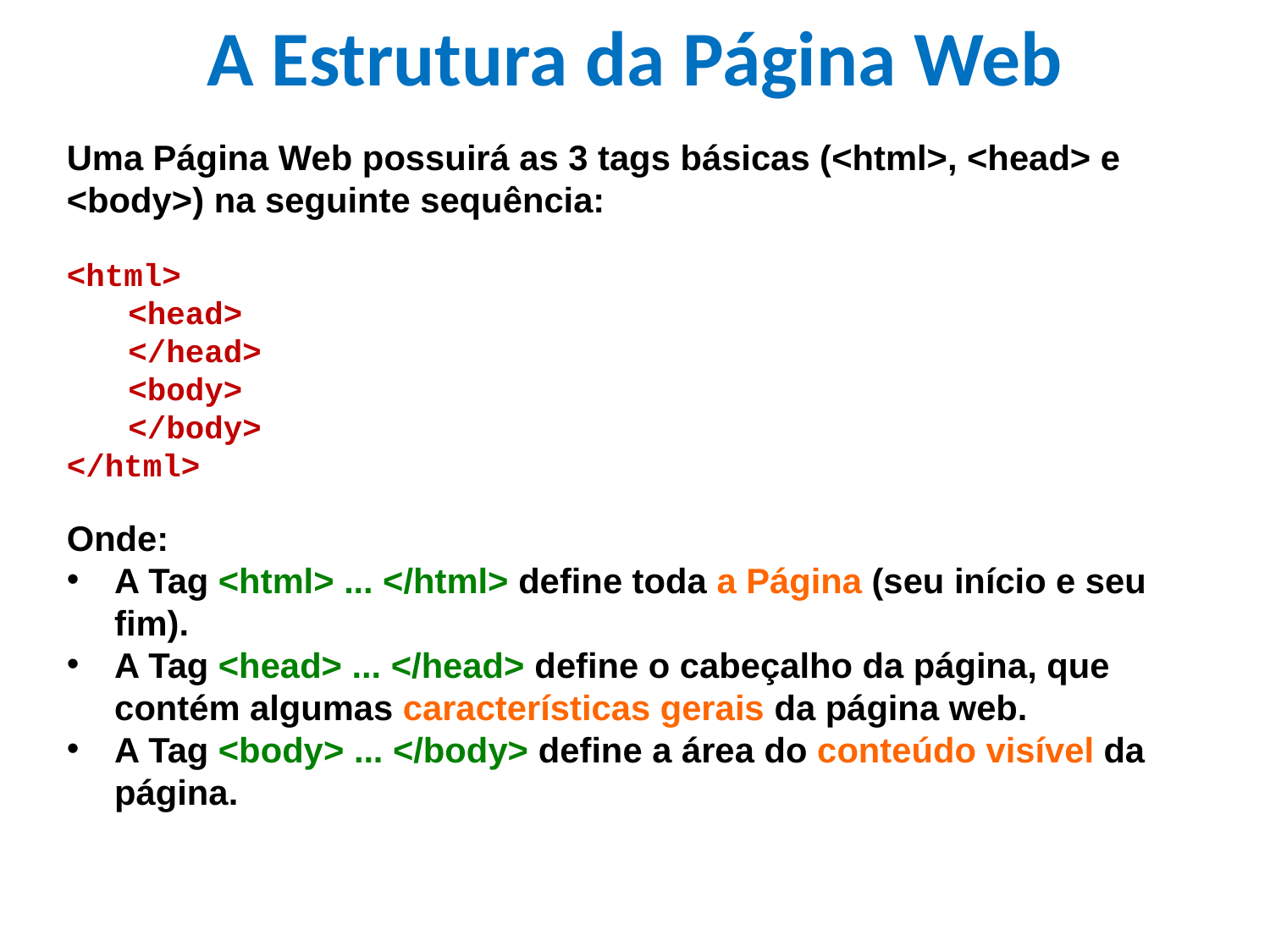

A Estrutura da Página Web
Uma Página Web possuirá as 3 tags básicas (<html>, <head> e <body>) na seguinte sequência:
<html>
	<head>
	</head>
	<body>
	</body>
</html>

Onde:
A Tag <html> ... </html> define toda a Página (seu início e seu fim).
A Tag <head> ... </head> define o cabeçalho da página, que contém algumas características gerais da página web.
A Tag <body> ... </body> define a área do conteúdo visível da página.